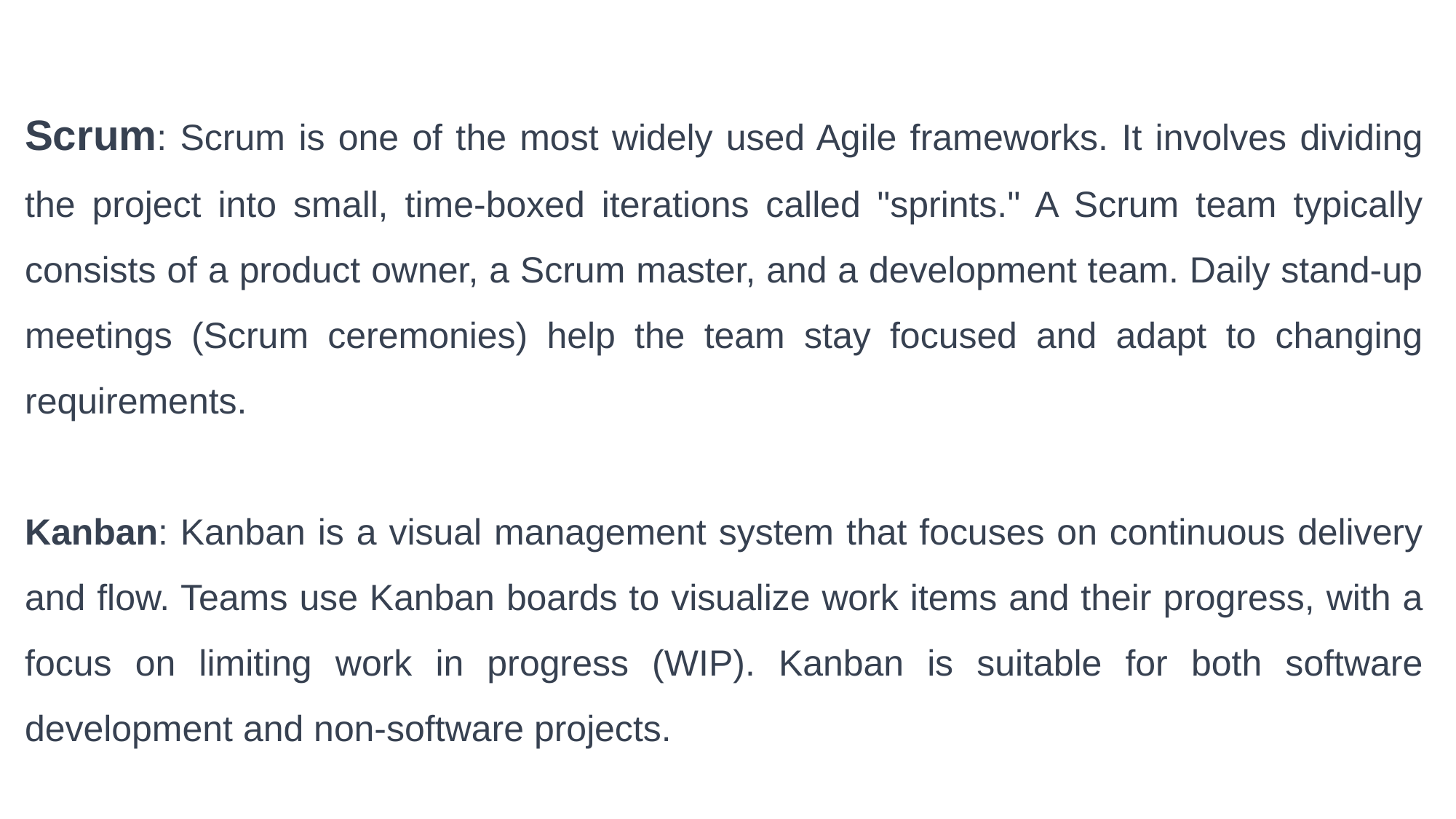

Scrum: Scrum is one of the most widely used Agile frameworks. It involves dividing the project into small, time-boxed iterations called "sprints." A Scrum team typically consists of a product owner, a Scrum master, and a development team. Daily stand-up meetings (Scrum ceremonies) help the team stay focused and adapt to changing requirements.

Kanban: Kanban is a visual management system that focuses on continuous delivery and flow. Teams use Kanban boards to visualize work items and their progress, with a focus on limiting work in progress (WIP). Kanban is suitable for both software development and non-software projects.